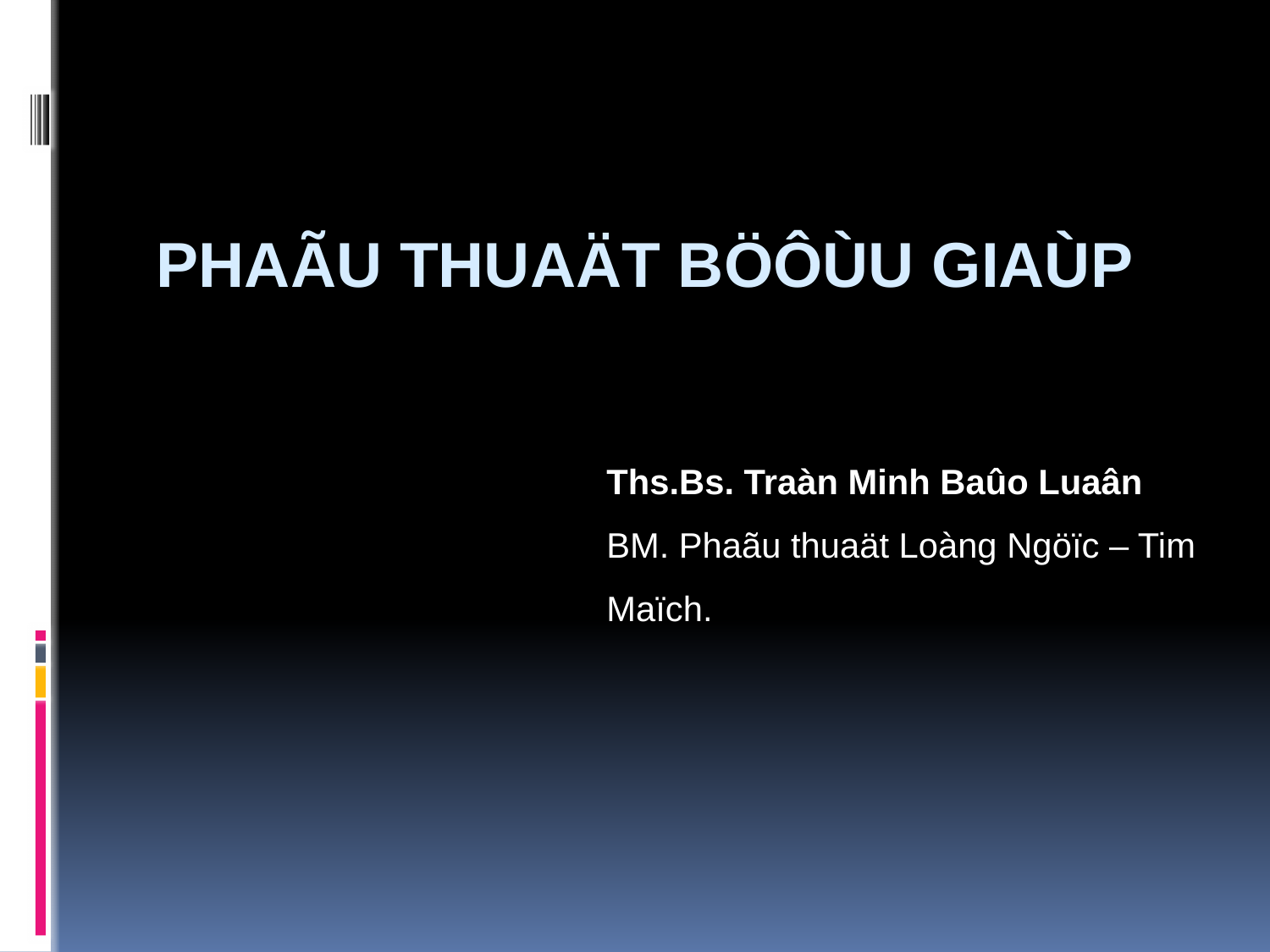

# phaãu thuaät böôùu giaùp
Ths.Bs. Traàn Minh Baûo Luaân
BM. Phaãu thuaät Loàng Ngöïc – Tim Maïch.